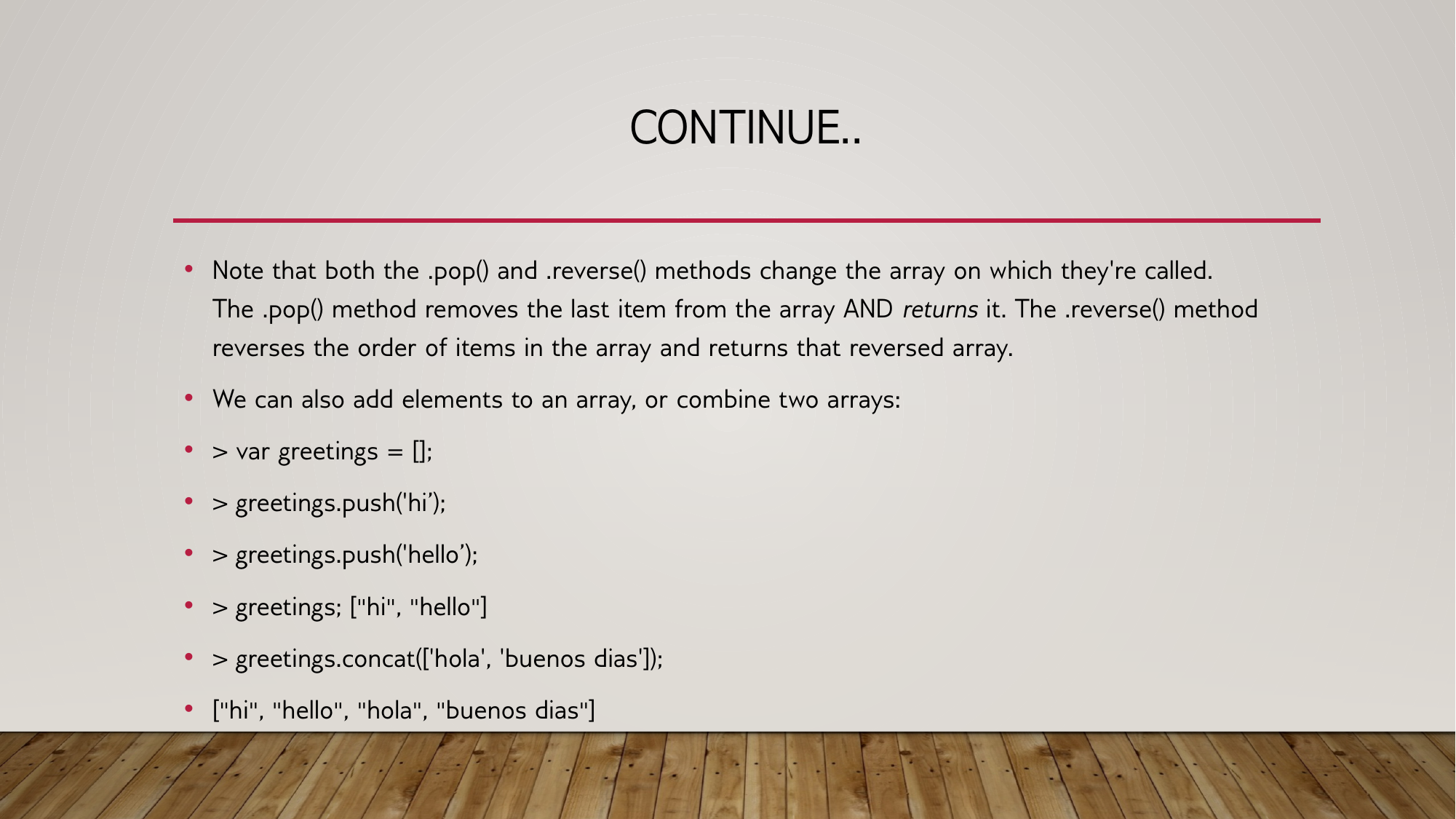

# Continue..
Note that both the .pop() and .reverse() methods change the array on which they're called. The .pop() method removes the last item from the array AND returns it. The .reverse() method reverses the order of items in the array and returns that reversed array.
We can also add elements to an array, or combine two arrays:
> var greetings = [];
> greetings.push('hi’);
> greetings.push('hello’);
> greetings; ["hi", "hello"]
> greetings.concat(['hola', 'buenos dias']);
["hi", "hello", "hola", "buenos dias"]